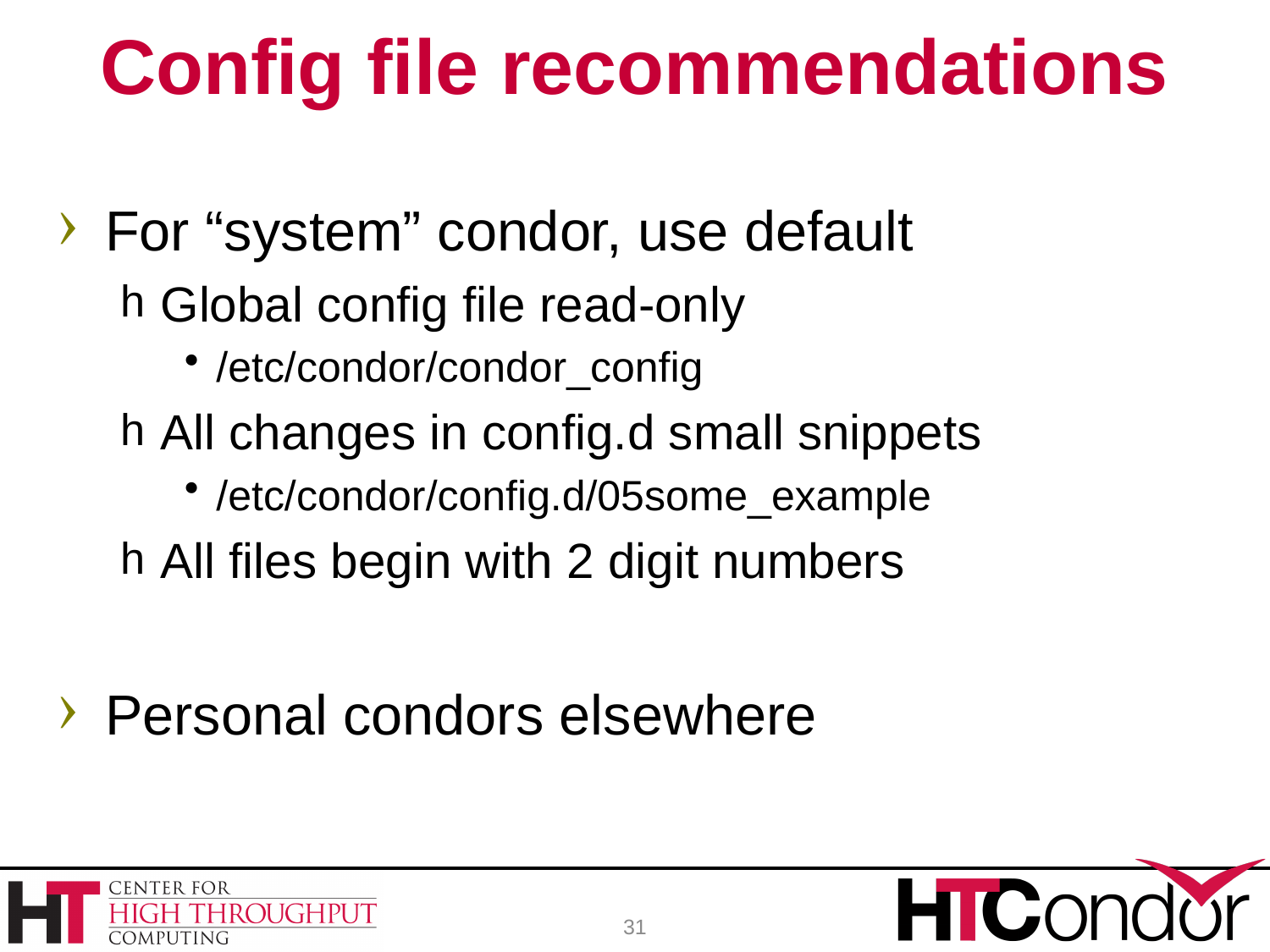

# Config file recommendations
For “system” condor, use default
Global config file read-only
/etc/condor/condor_config
All changes in config.d small snippets
/etc/condor/config.d/05some_example
All files begin with 2 digit numbers

Personal condors elsewhere

31